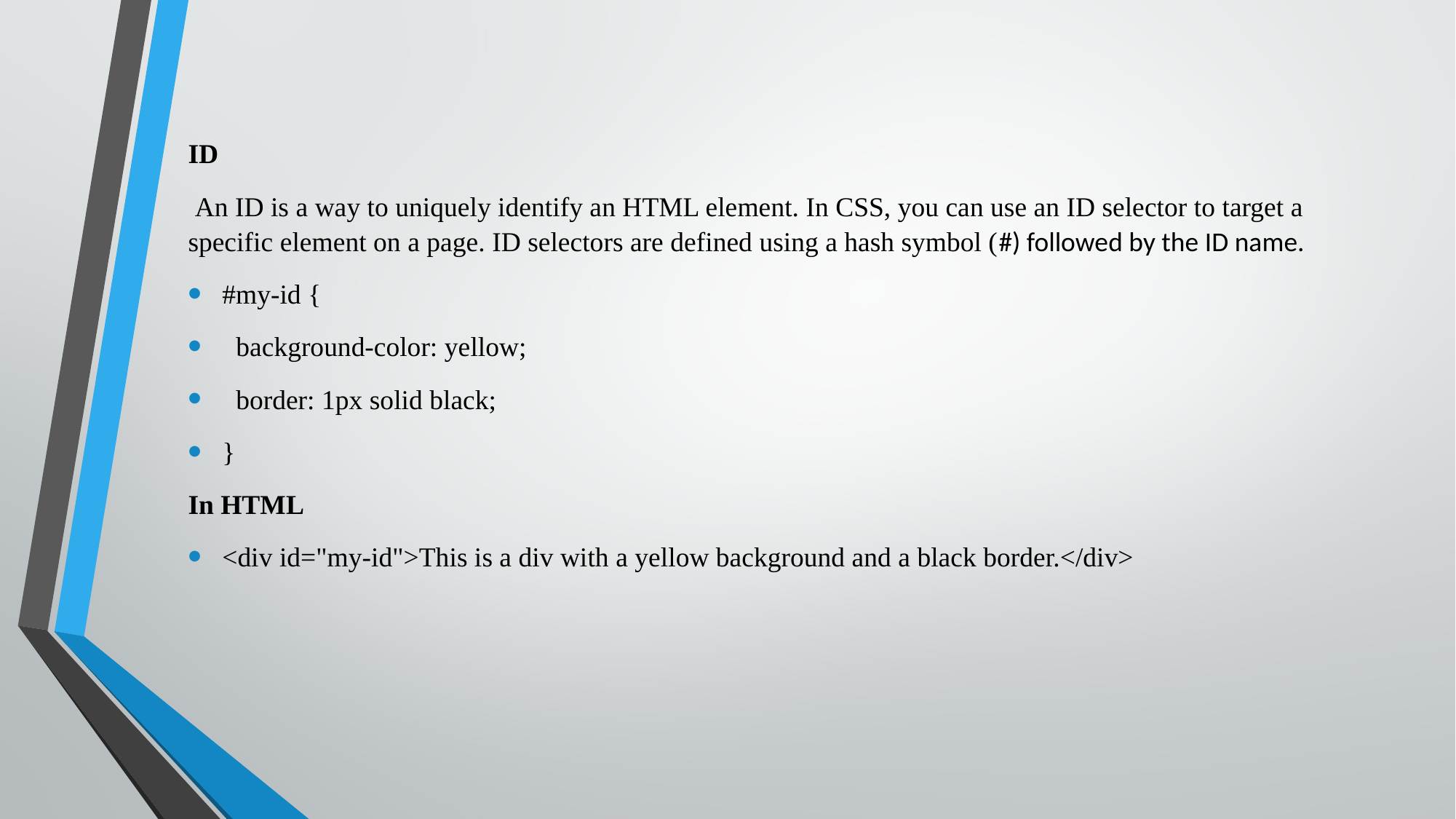

ID
 An ID is a way to uniquely identify an HTML element. In CSS, you can use an ID selector to target a specific element on a page. ID selectors are defined using a hash symbol (#) followed by the ID name.
#my-id {
  background-color: yellow;
  border: 1px solid black;
}
In HTML
<div id="my-id">This is a div with a yellow background and a black border.</div>